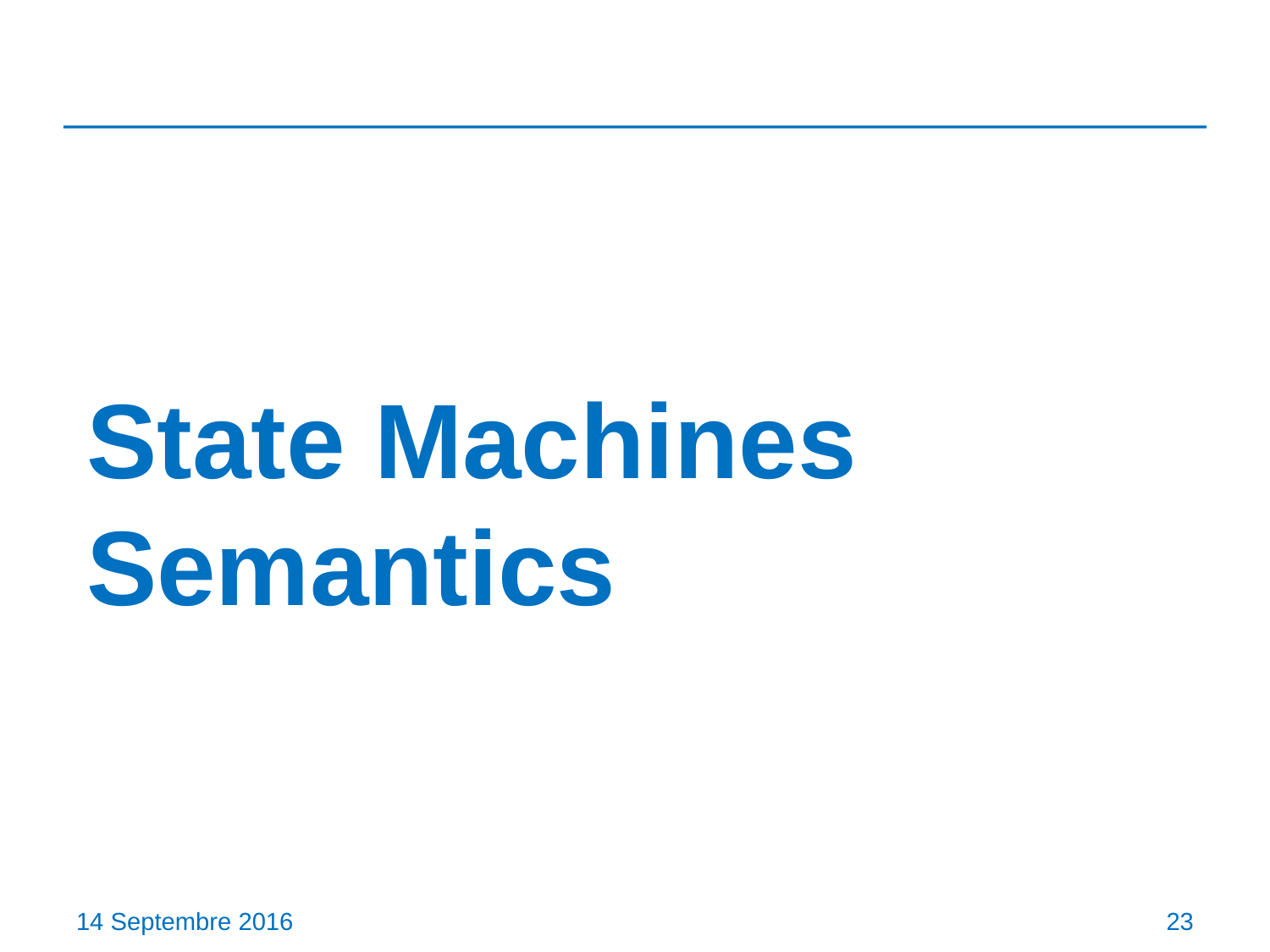

# State Machines Semantics

14 Septembre 2016
23